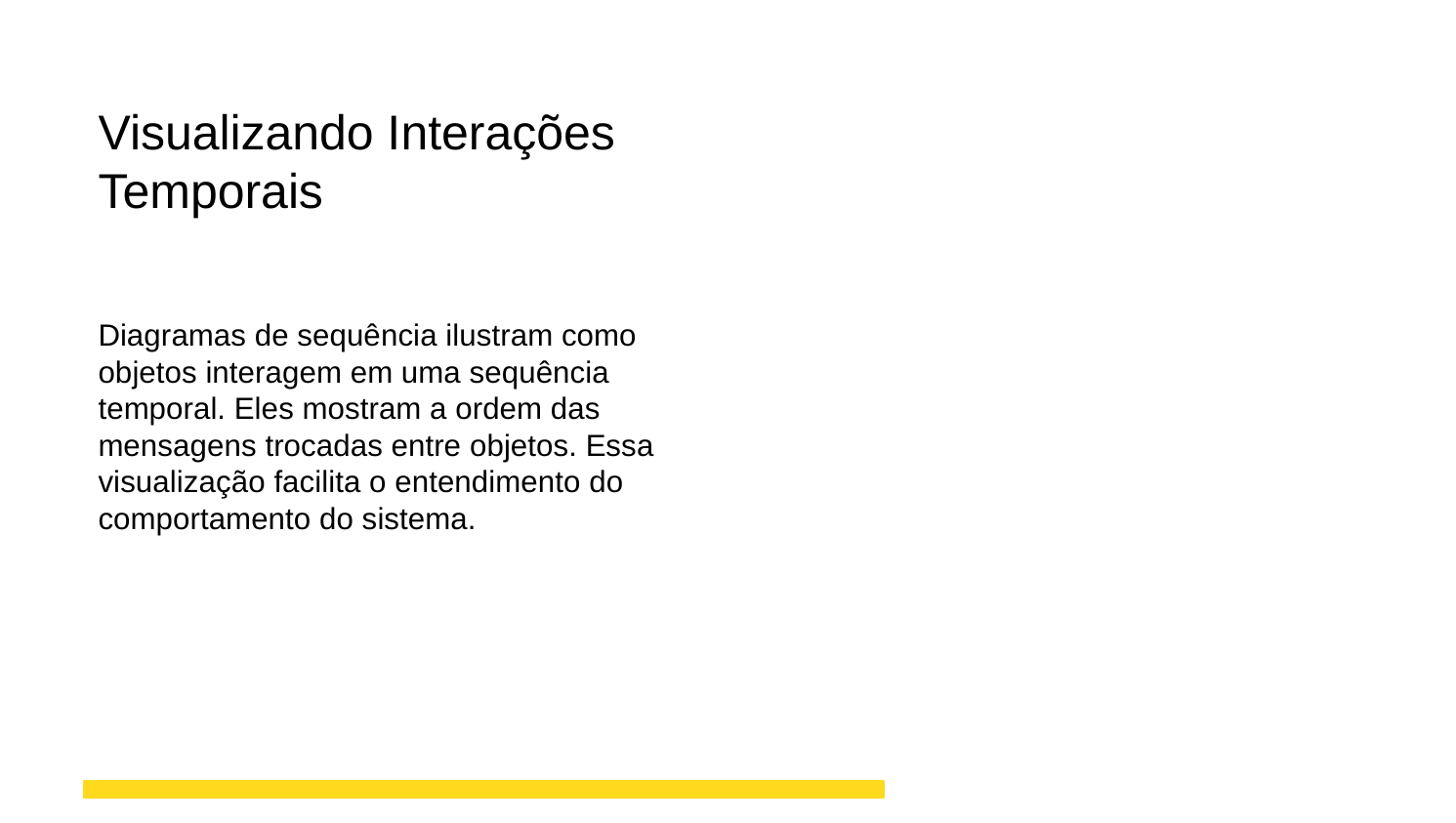

Visualizando Interações Temporais
Diagramas de sequência ilustram como objetos interagem em uma sequência temporal. Eles mostram a ordem das mensagens trocadas entre objetos. Essa visualização facilita o entendimento do comportamento do sistema.